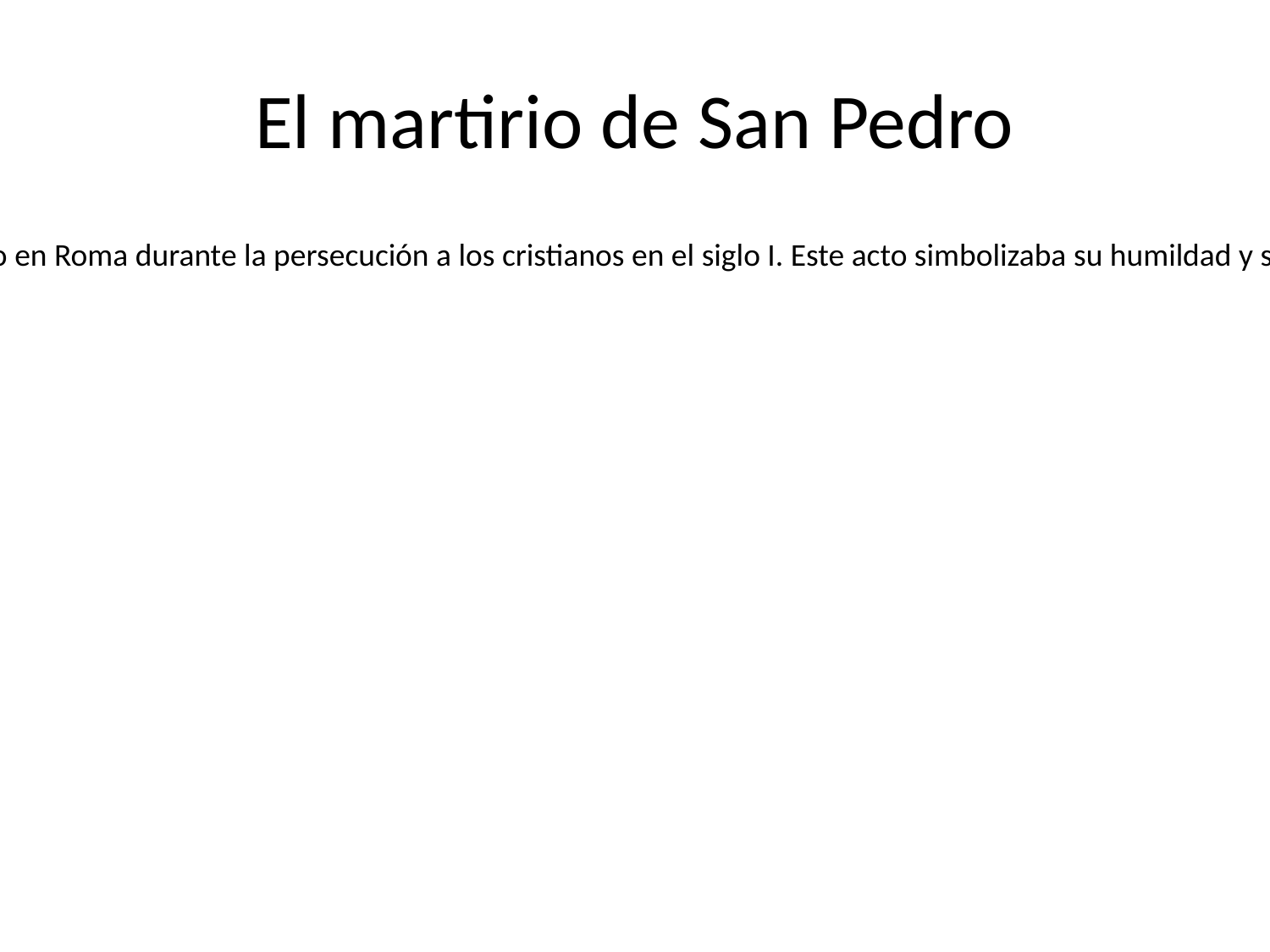

# El martirio de San Pedro

Según la tradición, San Pedro fue crucificado boca abajo en Roma durante la persecución a los cristianos en el siglo I. Este acto simbolizaba su humildad y su deseo de no ser igualado a Jesús.